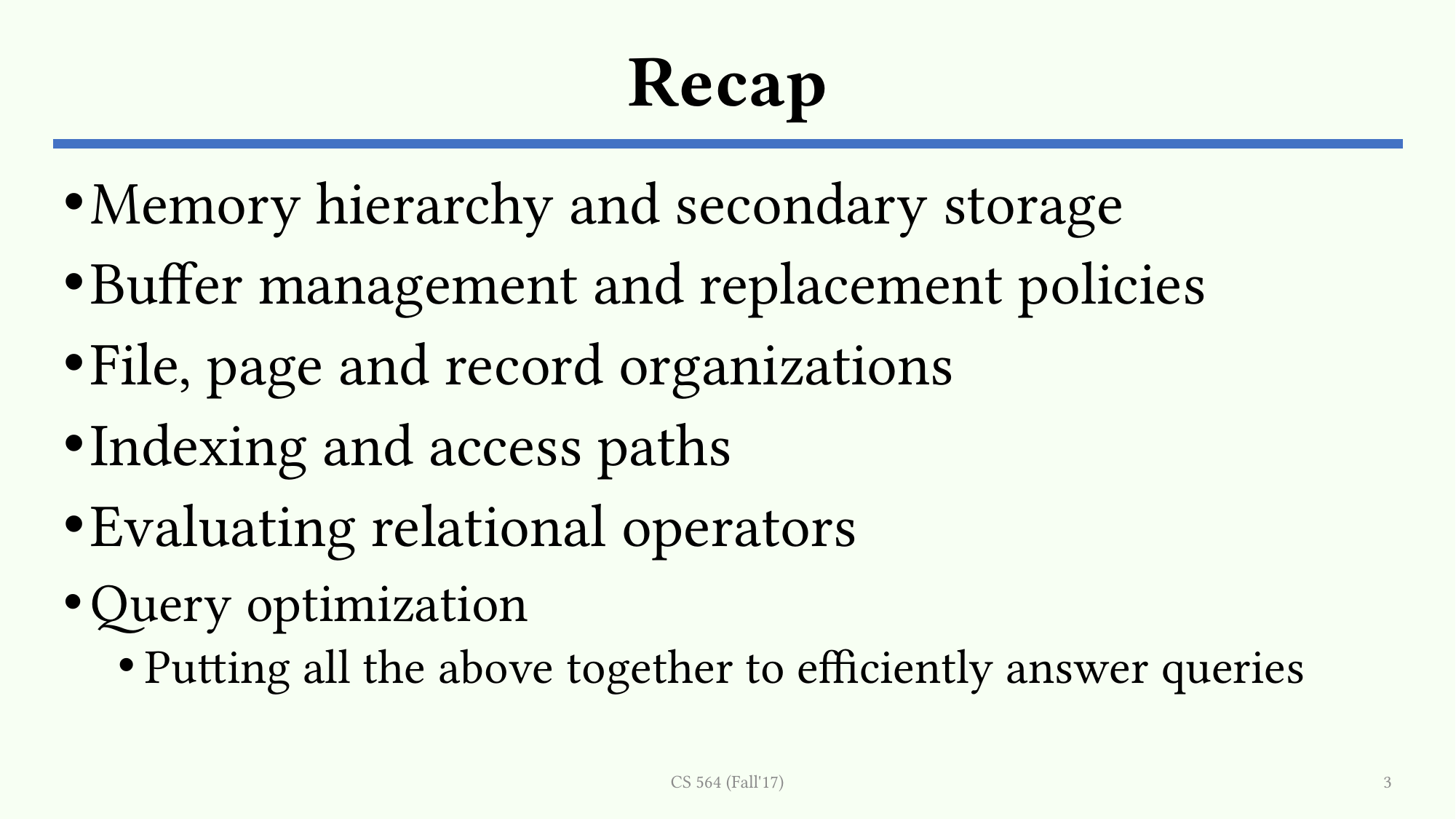

# Recap
Memory hierarchy and secondary storage
Buffer management and replacement policies
File, page and record organizations
Indexing and access paths
Evaluating relational operators
Query optimization
Putting all the above together to efficiently answer queries
CS 564 (Fall'17)
3